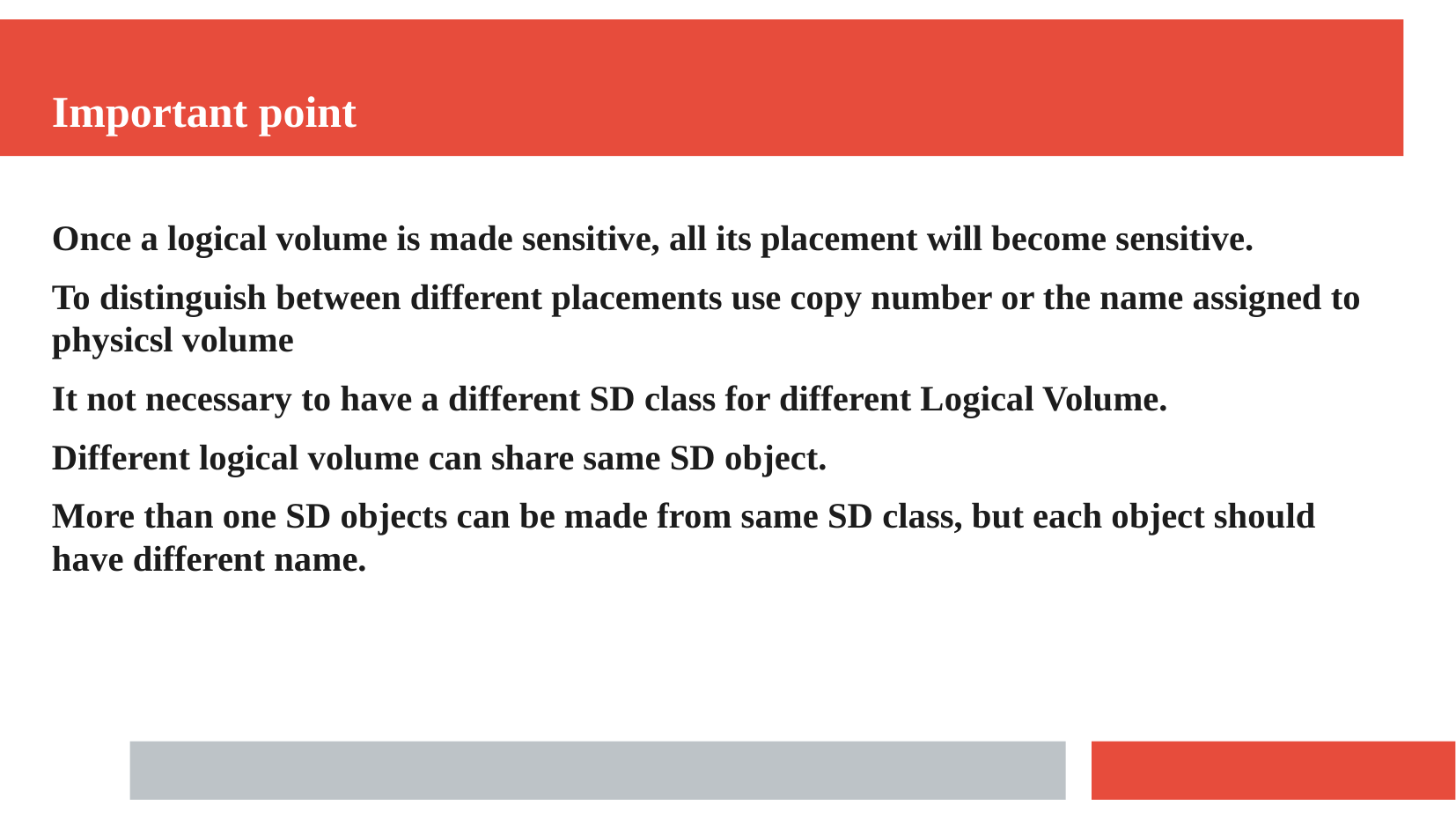

Important point
Once a logical volume is made sensitive, all its placement will become sensitive.
To distinguish between different placements use copy number or the name assigned to physicsl volume
It not necessary to have a different SD class for different Logical Volume.
Different logical volume can share same SD object.
More than one SD objects can be made from same SD class, but each object should have different name.